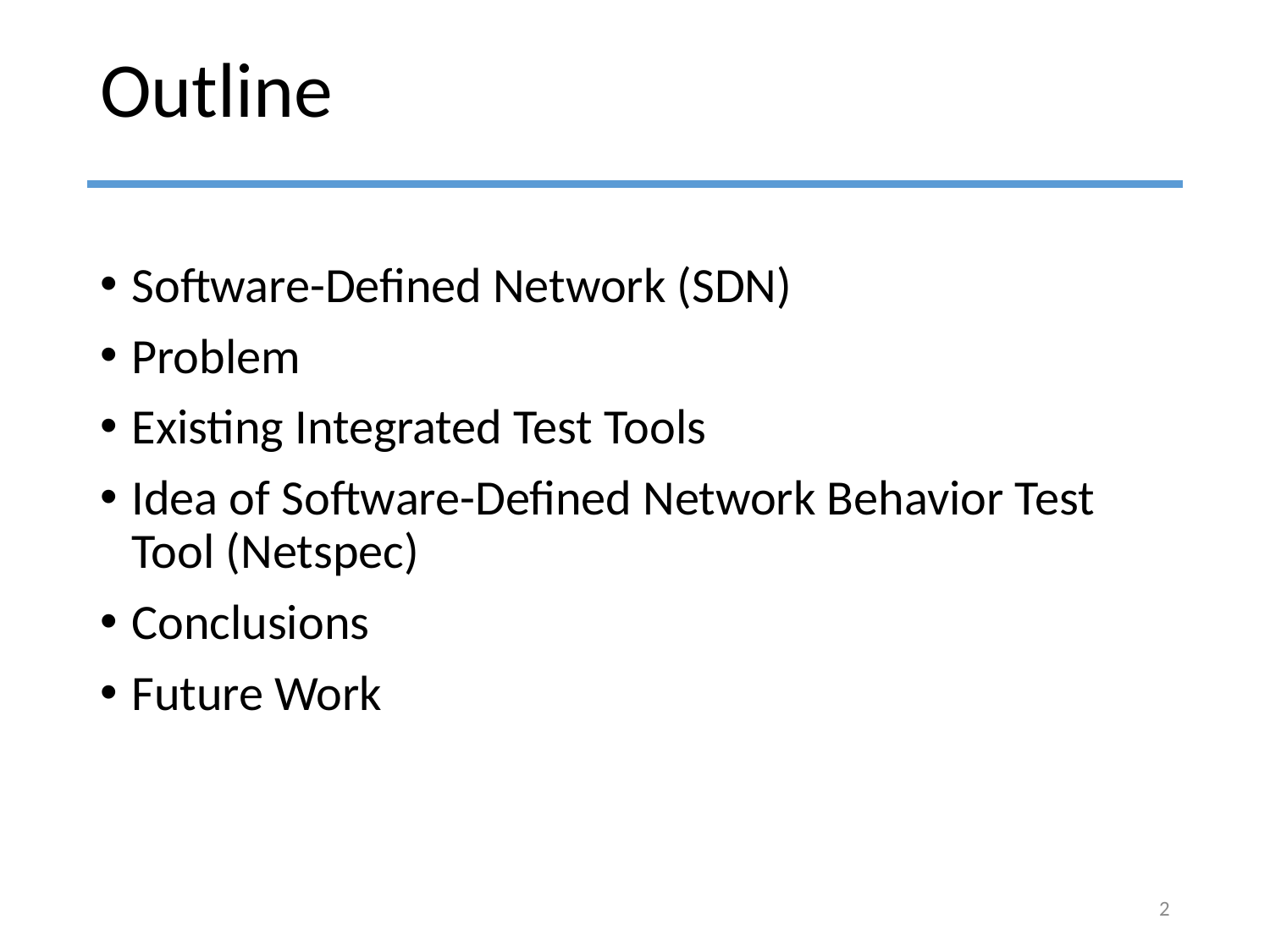

# Outline
Software-Defined Network (SDN)
Problem
Existing Integrated Test Tools
Idea of Software-Defined Network Behavior Test Tool (Netspec)
Conclusions
Future Work
2